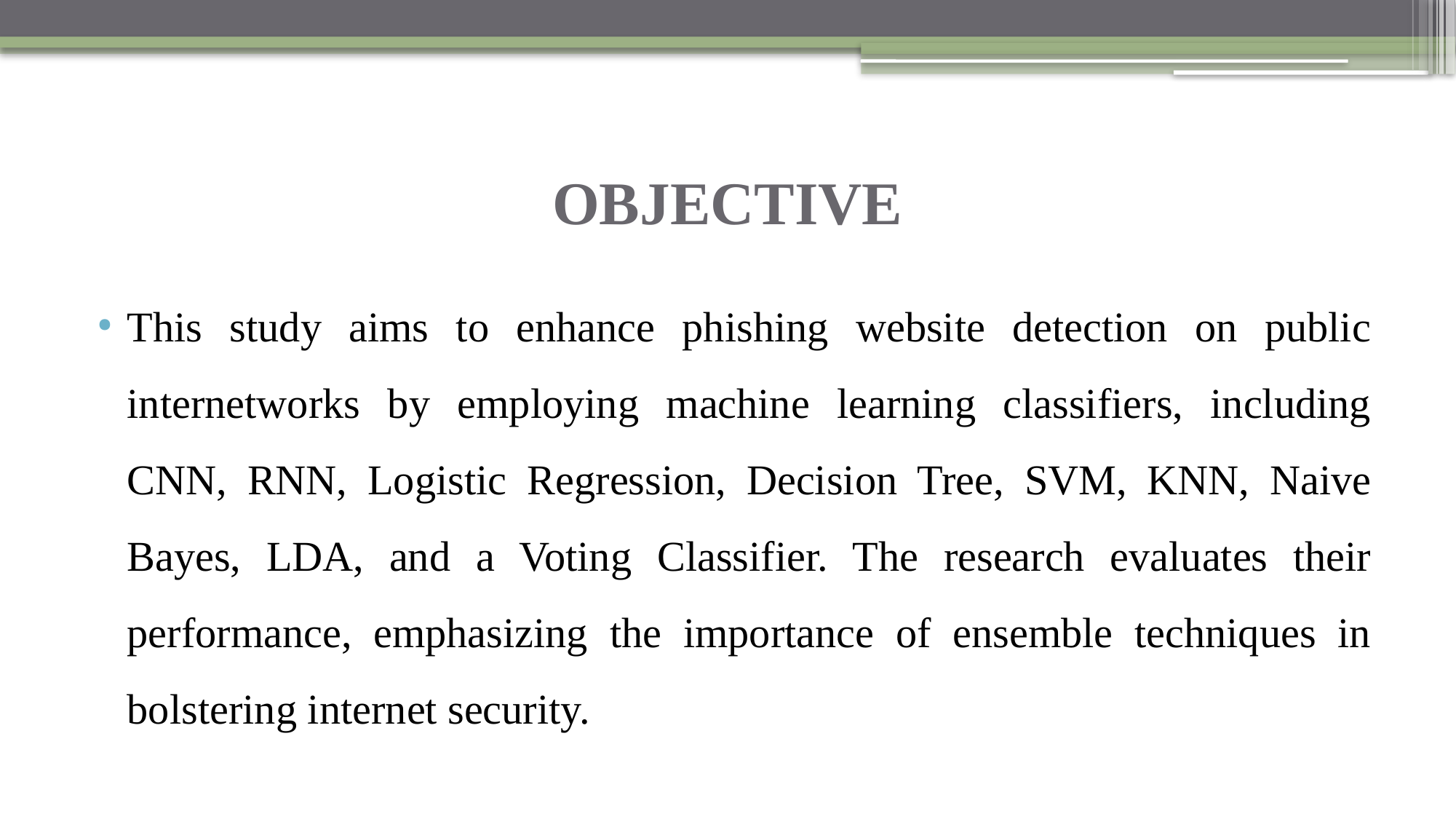

# OBJECTIVE
This study aims to enhance phishing website detection on public internetworks by employing machine learning classifiers, including CNN, RNN, Logistic Regression, Decision Tree, SVM, KNN, Naive Bayes, LDA, and a Voting Classifier. The research evaluates their performance, emphasizing the importance of ensemble techniques in bolstering internet security.